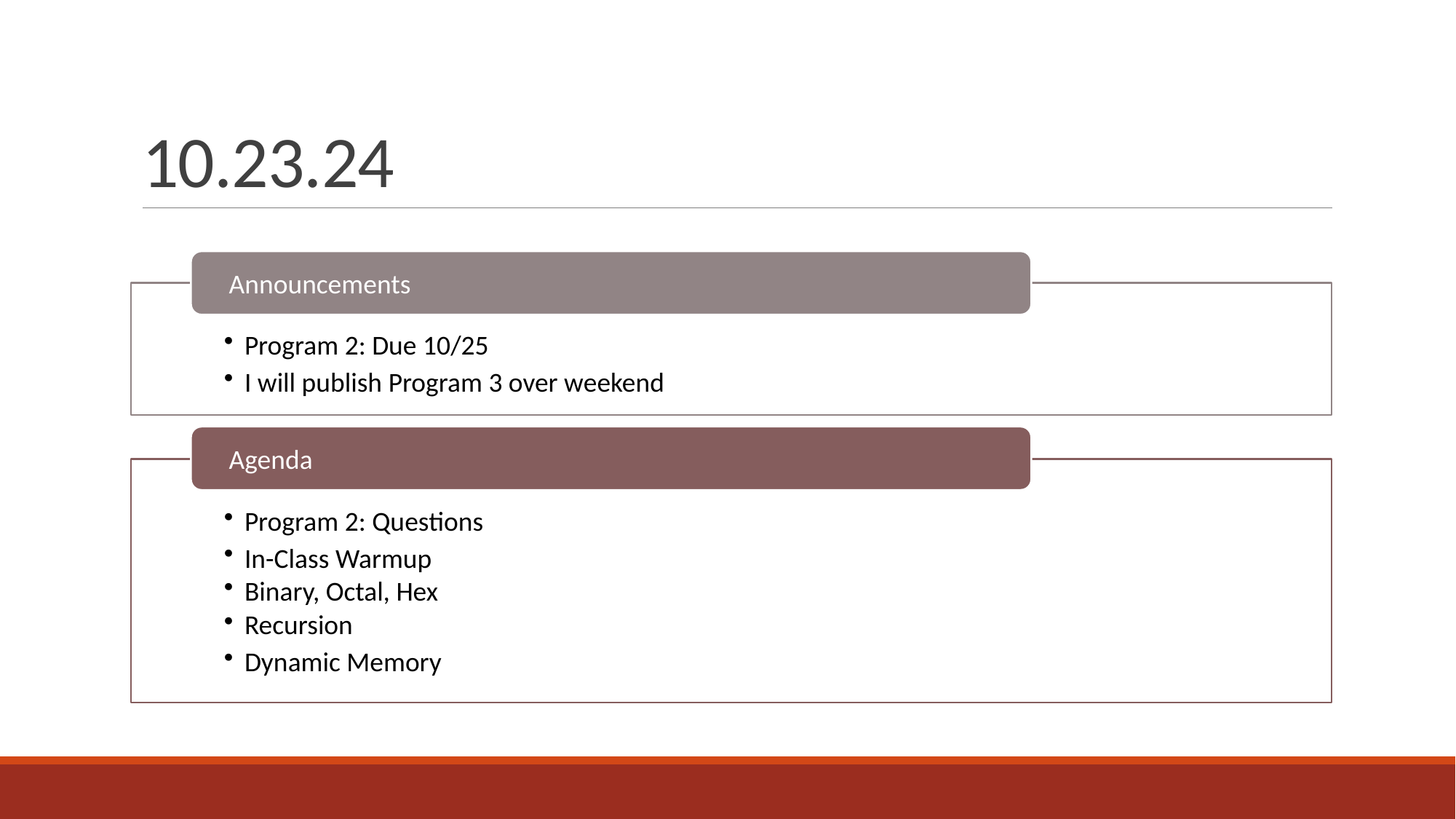

# 10.23.24
Program 2: Due 10/25
I will publish Program 3 over weekend
Announcements
Program 2: Questions
In-Class Warmup
Binary, Octal, Hex
Recursion
Dynamic Memory
Agenda